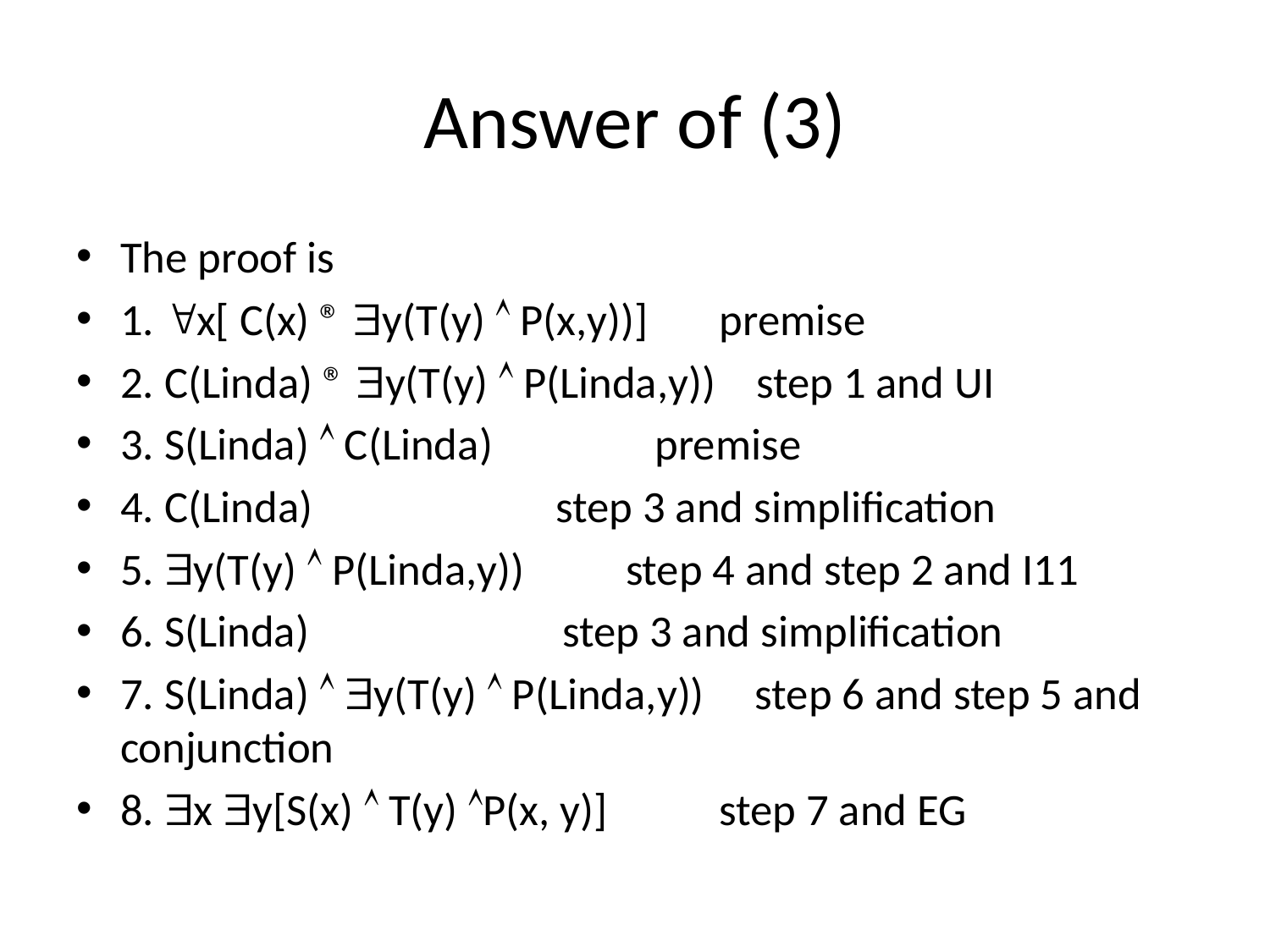

# Answer of (3)
The proof is
1. ∀x[ C(x) ® ∃y(T(y) ∧ P(x,y))]       premise
2. C(Linda) ® ∃y(T(y) ∧ P(Linda,y))    step 1 and UI
3. S(Linda) ∧ C(Linda)                premise
4. C(Linda)                        step 3 and simplification
5. ∃y(T(y) ∧ P(Linda,y))          step 4 and step 2 and I11
6. S(Linda)                         step 3 and simplification
7. S(Linda) ∧ ∃y(T(y) ∧ P(Linda,y))     step 6 and step 5 and conjunction
8. ∃x ∃y[S(x) ∧ T(y) ∧P(x, y)]           step 7 and EG